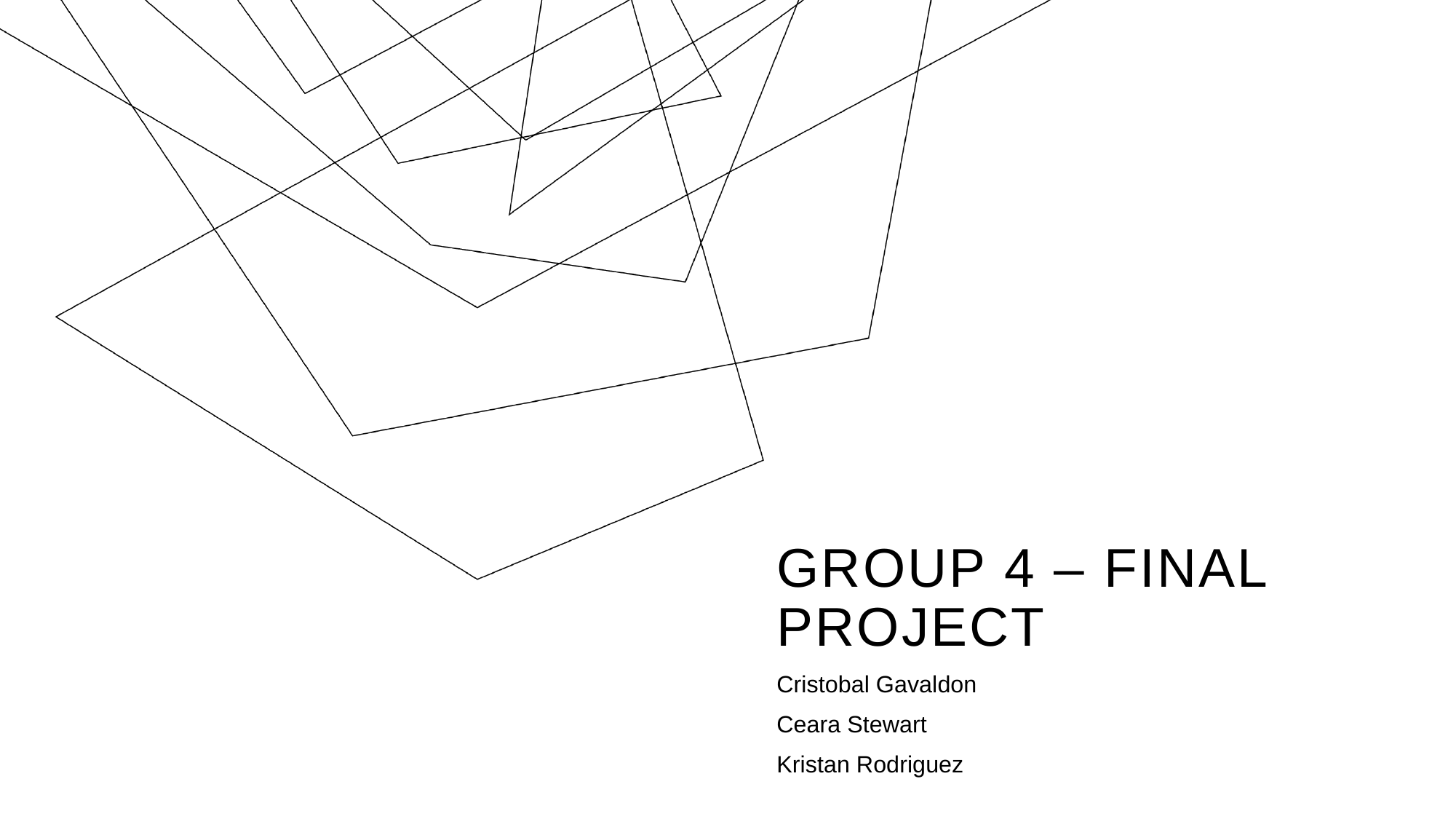

# Group 4 – Final Project
Cristobal Gavaldon
Ceara Stewart
Kristan Rodriguez